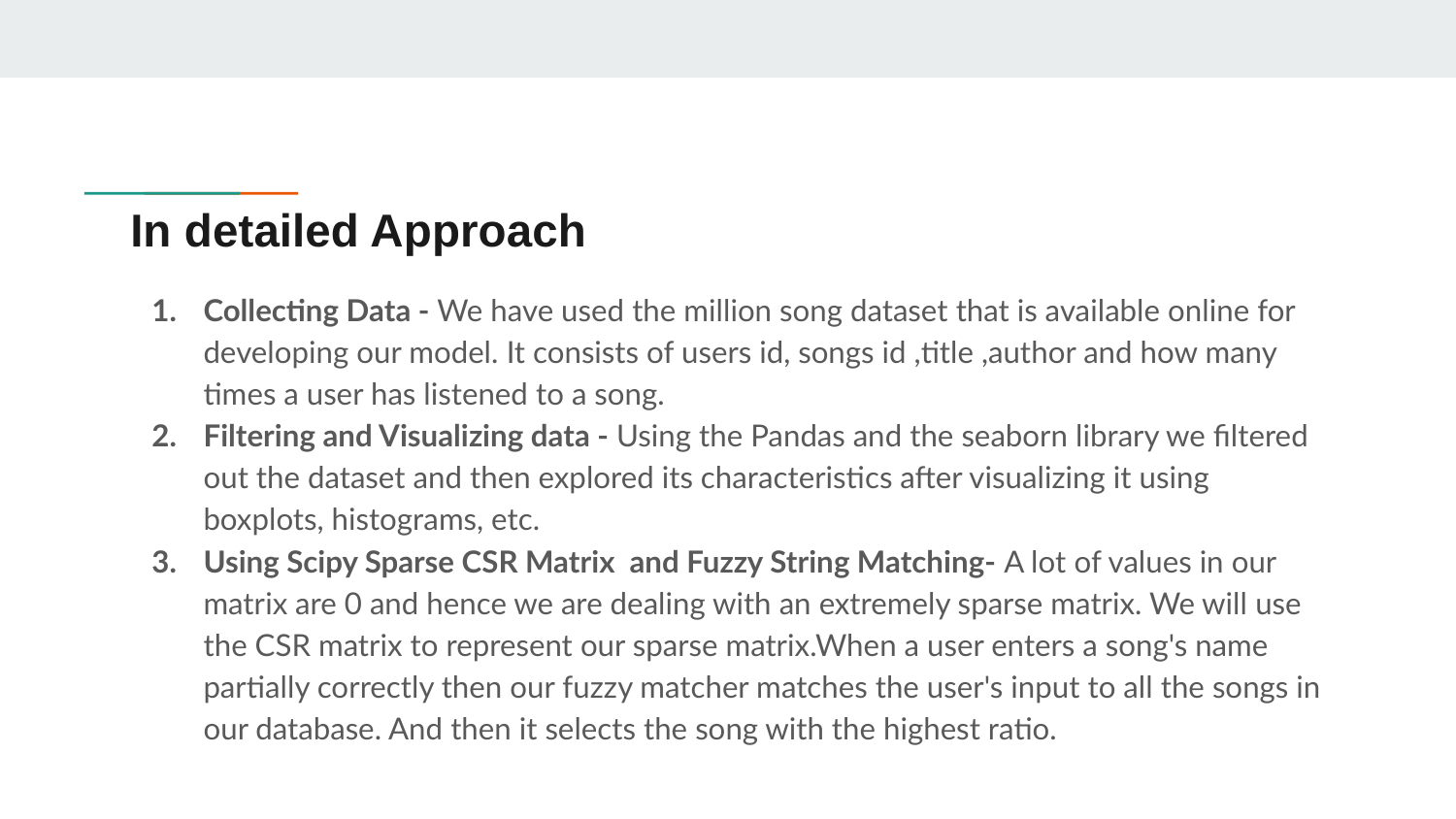

# In detailed Approach

Collecting Data - We have used the million song dataset that is available online for developing our model. It consists of users id, songs id ,title ,author and how many times a user has listened to a song.
Filtering and Visualizing data - Using the Pandas and the seaborn library we filtered out the dataset and then explored its characteristics after visualizing it using boxplots, histograms, etc.
Using Scipy Sparse CSR Matrix  and Fuzzy String Matching- A lot of values in our matrix are 0 and hence we are dealing with an extremely sparse matrix. We will use the CSR matrix to represent our sparse matrix.When a user enters a song's name partially correctly then our fuzzy matcher matches the user's input to all the songs in our database. And then it selects the song with the highest ratio.